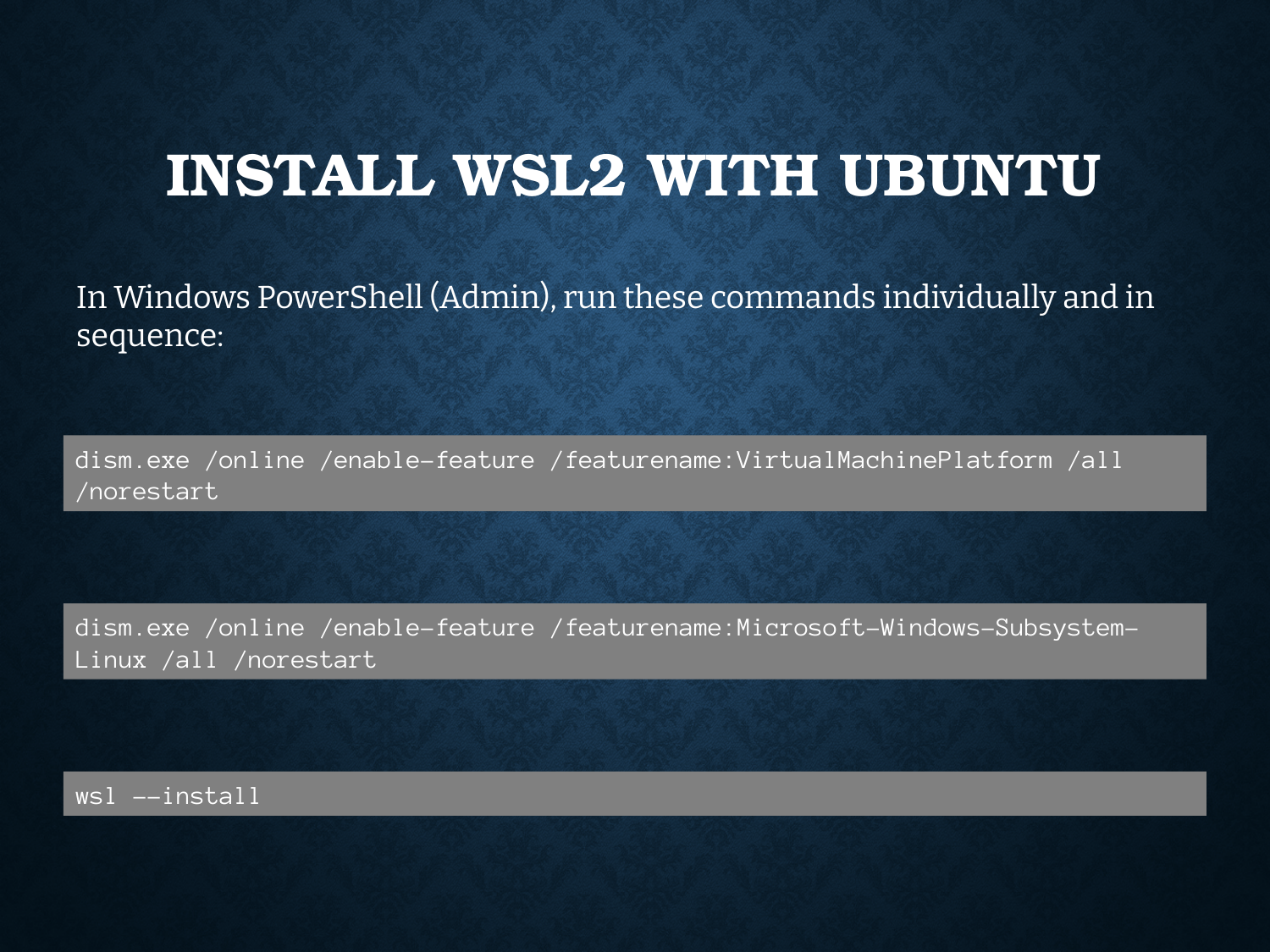

# Install WSL2 with Ubuntu
In Windows PowerShell (Admin), run these commands individually and in sequence:
dism.exe /online /enable-feature /featurename:VirtualMachinePlatform /all /norestart
dism.exe /online /enable-feature /featurename:Microsoft-Windows-Subsystem-Linux /all /norestart
wsl --install